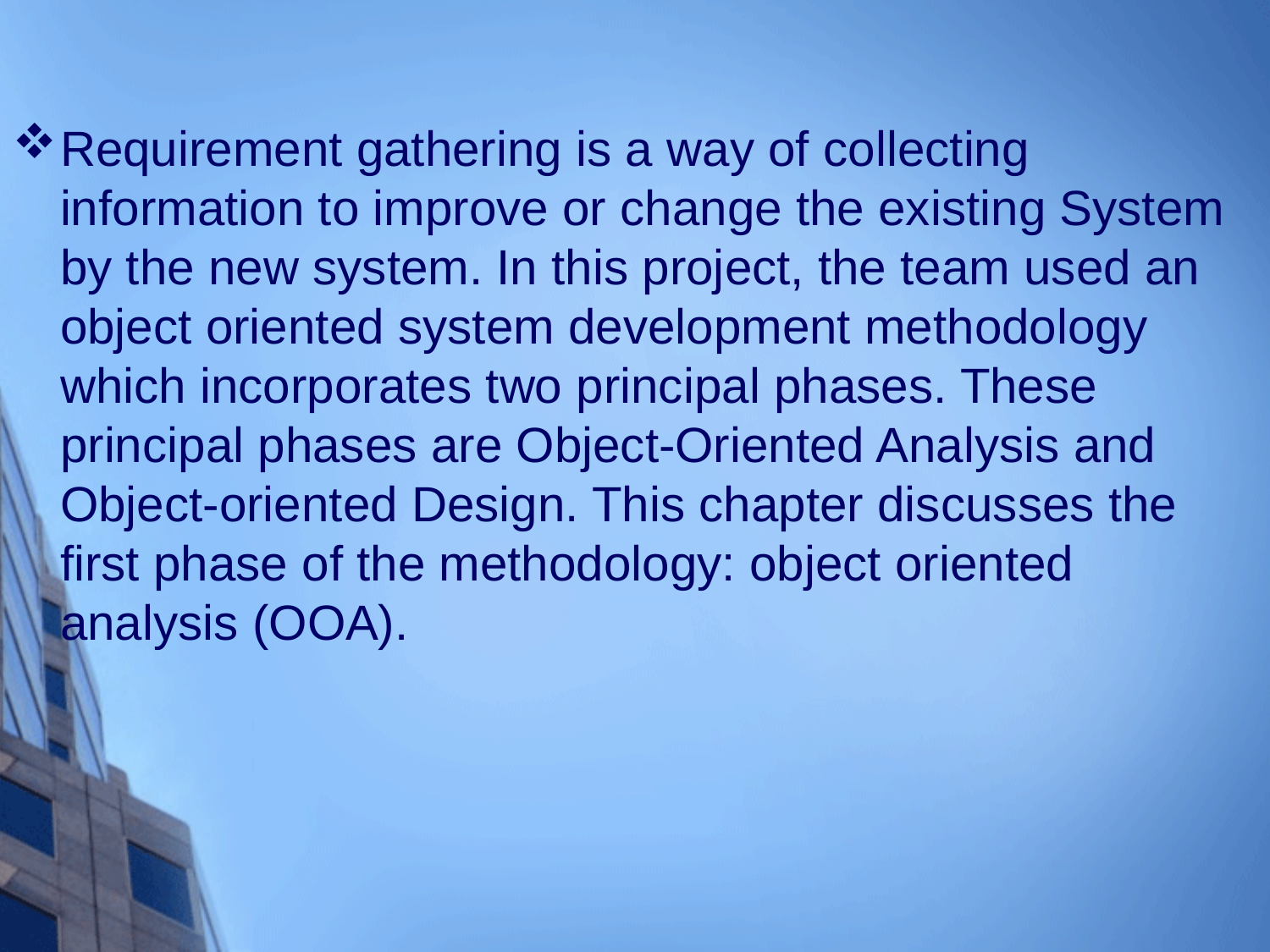

Requirement gathering is a way of collecting information to improve or change the existing System by the new system. In this project, the team used an object oriented system development methodology which incorporates two principal phases. These principal phases are Object-Oriented Analysis and Object-oriented Design. This chapter discusses the first phase of the methodology: object oriented analysis (OOA).